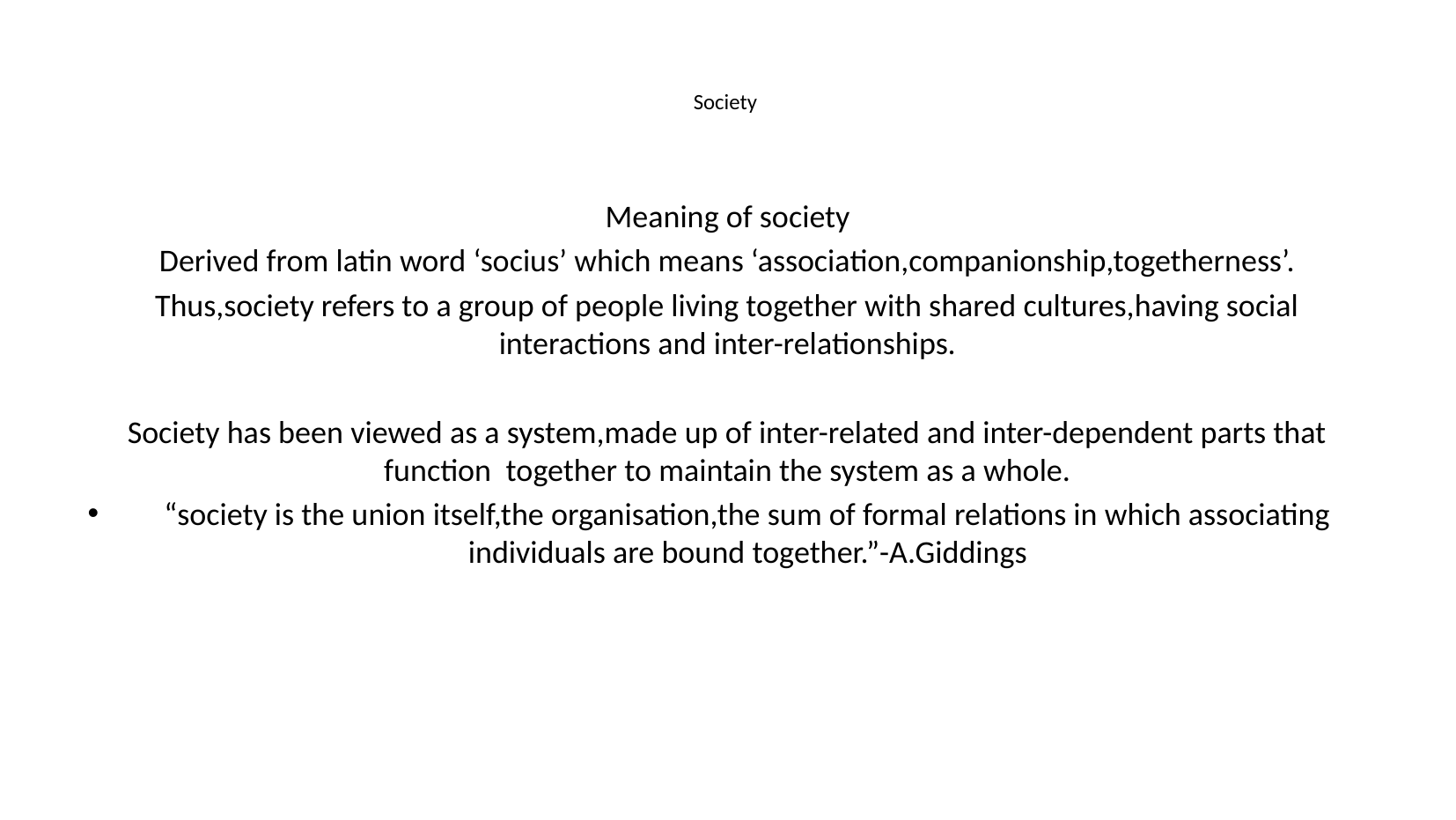

# Society
Meaning of society
Derived from latin word ‘socius’ which means ‘association,companionship,togetherness’.
Thus,society refers to a group of people living together with shared cultures,having social interactions and inter-relationships.

Society has been viewed as a system,made up of inter-related and inter-dependent parts that function  together to maintain the system as a whole.
“society is the union itself,the organisation,the sum of formal relations in which associating individuals are bound together.”-A.Giddings